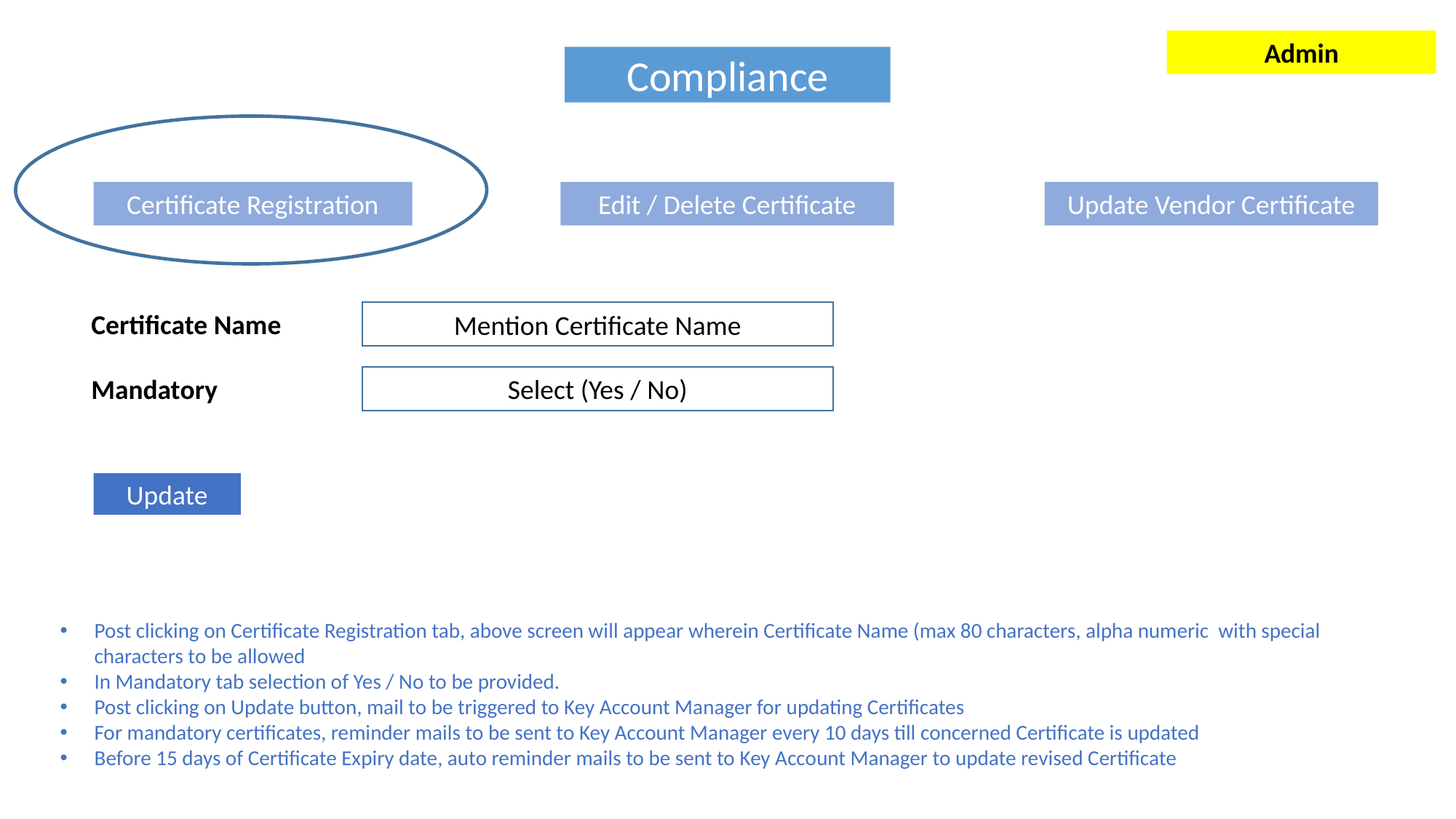

Admin
Compliance

Certificate Registration
Edit / Delete Certificate
Update Vendor Certificate
Certificate Name
Mention Certificate Name
Mandatory
Select (Yes / No)
Update
Post clicking on Certificate Registration tab, above screen will appear wherein Certificate Name (max 80 characters, alpha numeric  with special characters to be allowed
In Mandatory tab selection of Yes / No to be provided.
Post clicking on Update button, mail to be triggered to Key Account Manager for updating Certificates
For mandatory certificates, reminder mails to be sent to Key Account Manager every 10 days till concerned Certificate is updated
Before 15 days of Certificate Expiry date, auto reminder mails to be sent to Key Account Manager to update revised Certificate